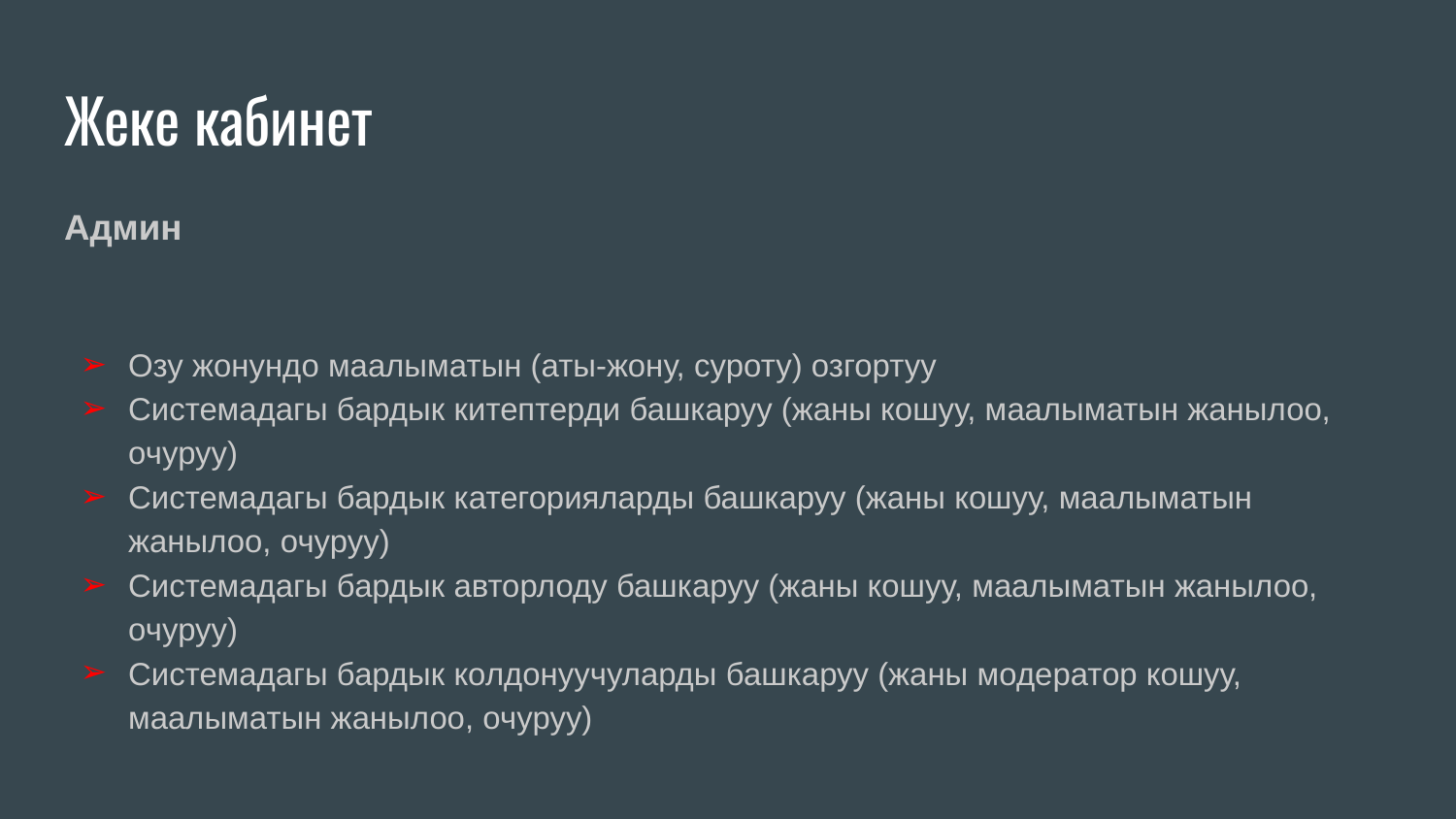

# Жеке кабинет
Админ

Озу жонундо маалыматын (аты-жону, суроту) озгортуу
Системадагы бардык китептерди башкаруу (жаны кошуу, маалыматын жанылоо, очуруу)
Системадагы бардык категорияларды башкаруу (жаны кошуу, маалыматын жанылоо, очуруу)
Системадагы бардык авторлоду башкаруу (жаны кошуу, маалыматын жанылоо, очуруу)
Системадагы бардык колдонуучуларды башкаруу (жаны модератор кошуу, маалыматын жанылоо, очуруу)